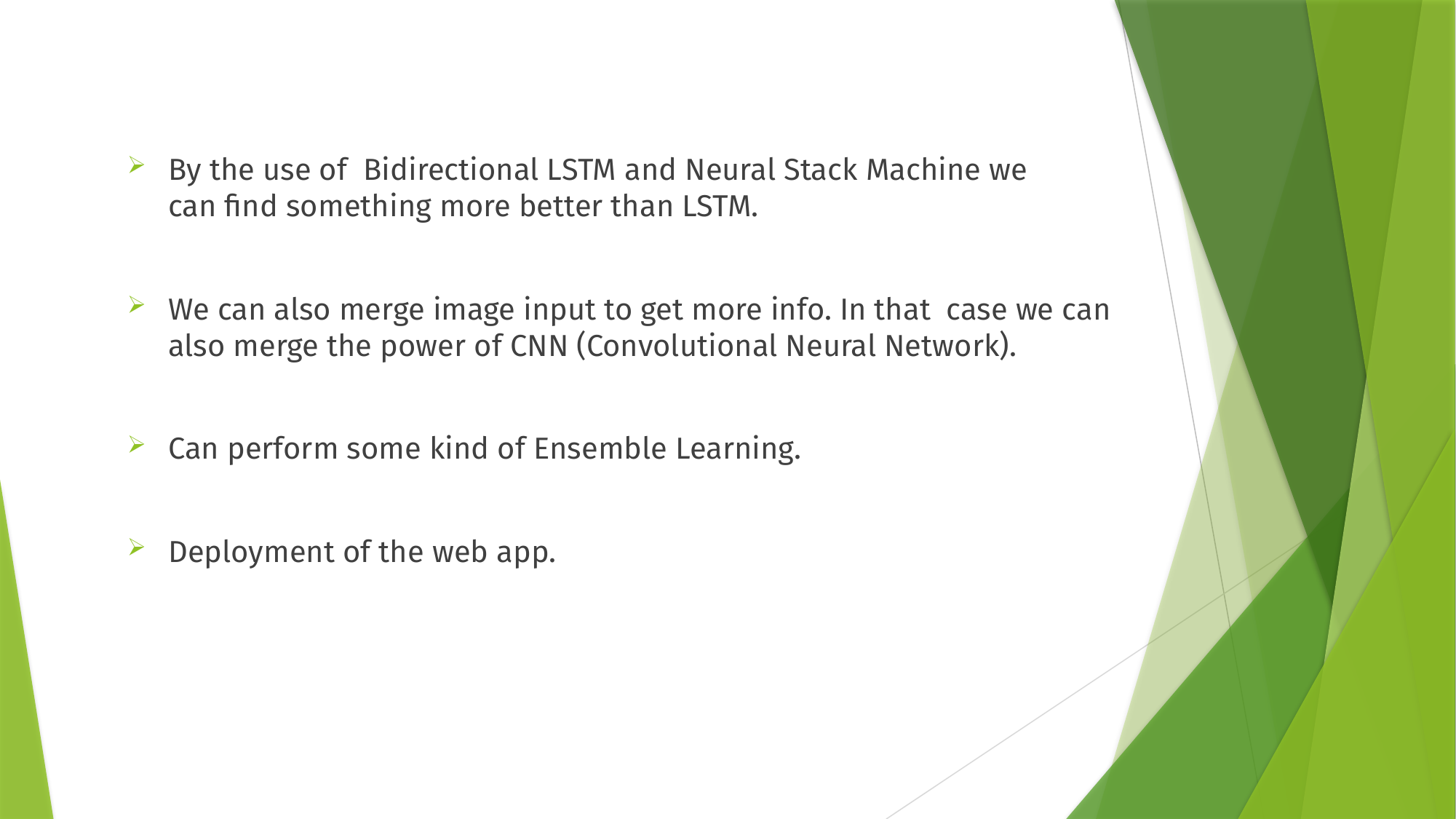

By the use of  Bidirectional LSTM and Neural Stack Machine we can find something more better than LSTM.

We can also merge image input to get more info. In that  case we can also merge the power of CNN (Convolutional Neural Network).

Can perform some kind of Ensemble Learning.

Deployment of the web app.